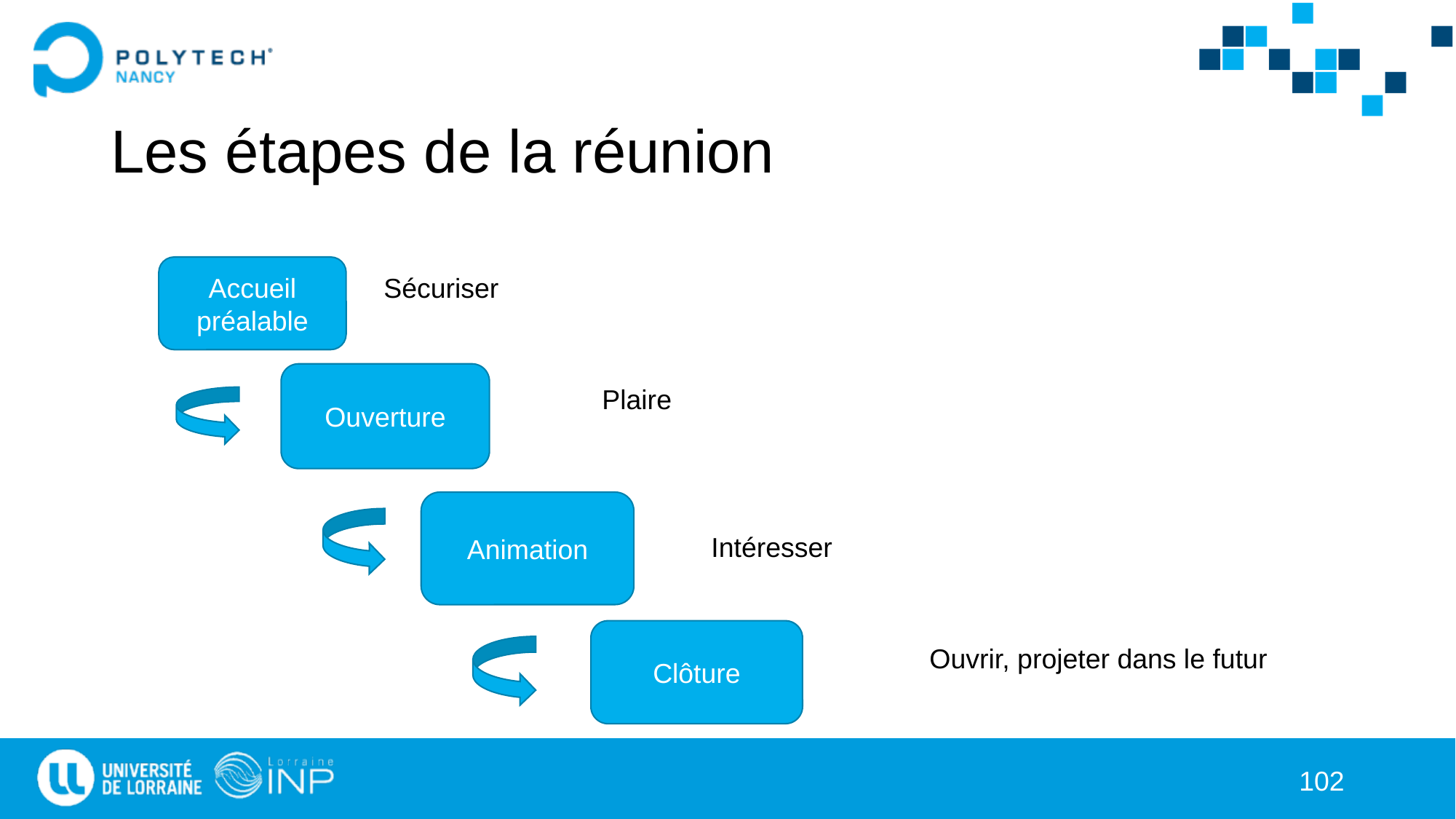

# Les étapes de la réunion

Sécuriser

		Plaire

			Intéresser

					Ouvrir, projeter dans le futur
Accueil préalable
Ouverture

Animation

Clôture